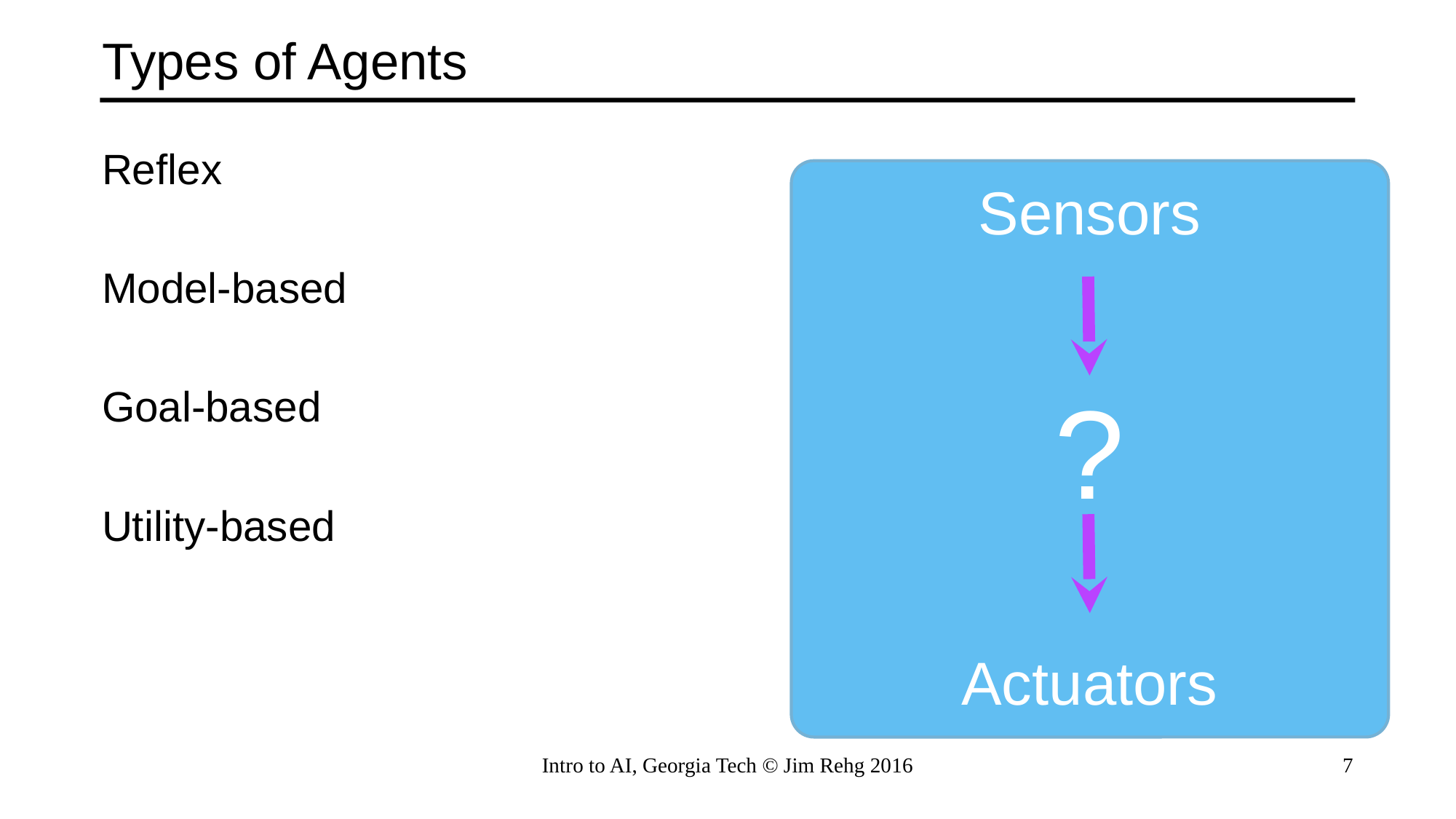

# Types of Agents
Reflex

Model-based

Goal-based

Utility-based
?
Sensors

Actuators
Intro to AI, Georgia Tech © Jim Rehg 2016
7